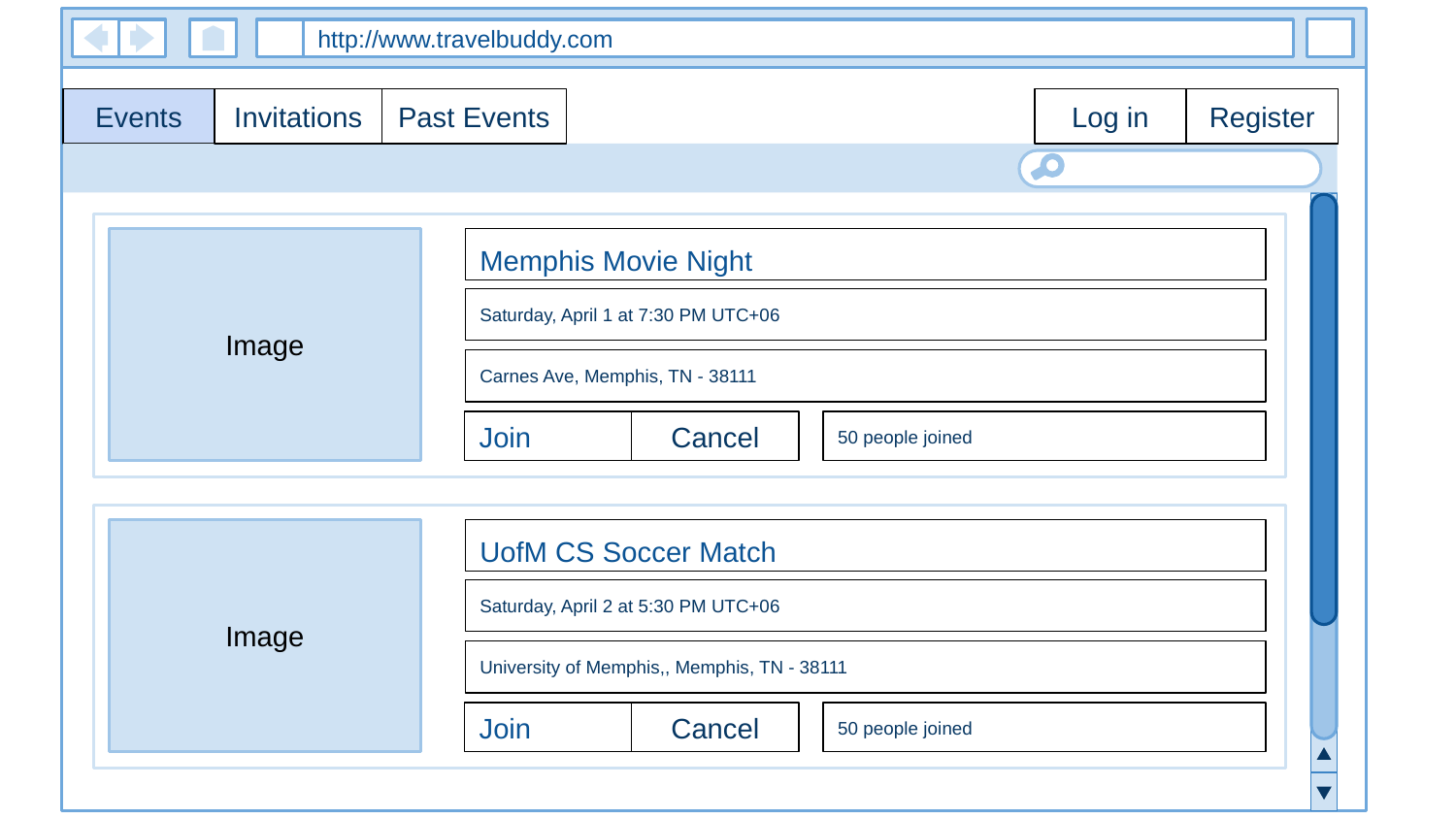

http://www.travelbuddy.com

Events
Log in
Register
Invitations
Past Events

Memphis Movie Night
Image
Saturday, April 1 at 7:30 PM UTC+06
Heading 1
Lorem ipsum dolor sit amet, consectetur adipiscing elit. Cras imperdiet enim ac augue auctor viverra.
Carnes Ave, Memphis, TN - 38111

Join
Cancel
50 people joined

UofM CS Soccer Match
Image
Saturday, April 2 at 5:30 PM UTC+06
University of Memphis,, Memphis, TN - 38111
Join
Cancel
50 people joined